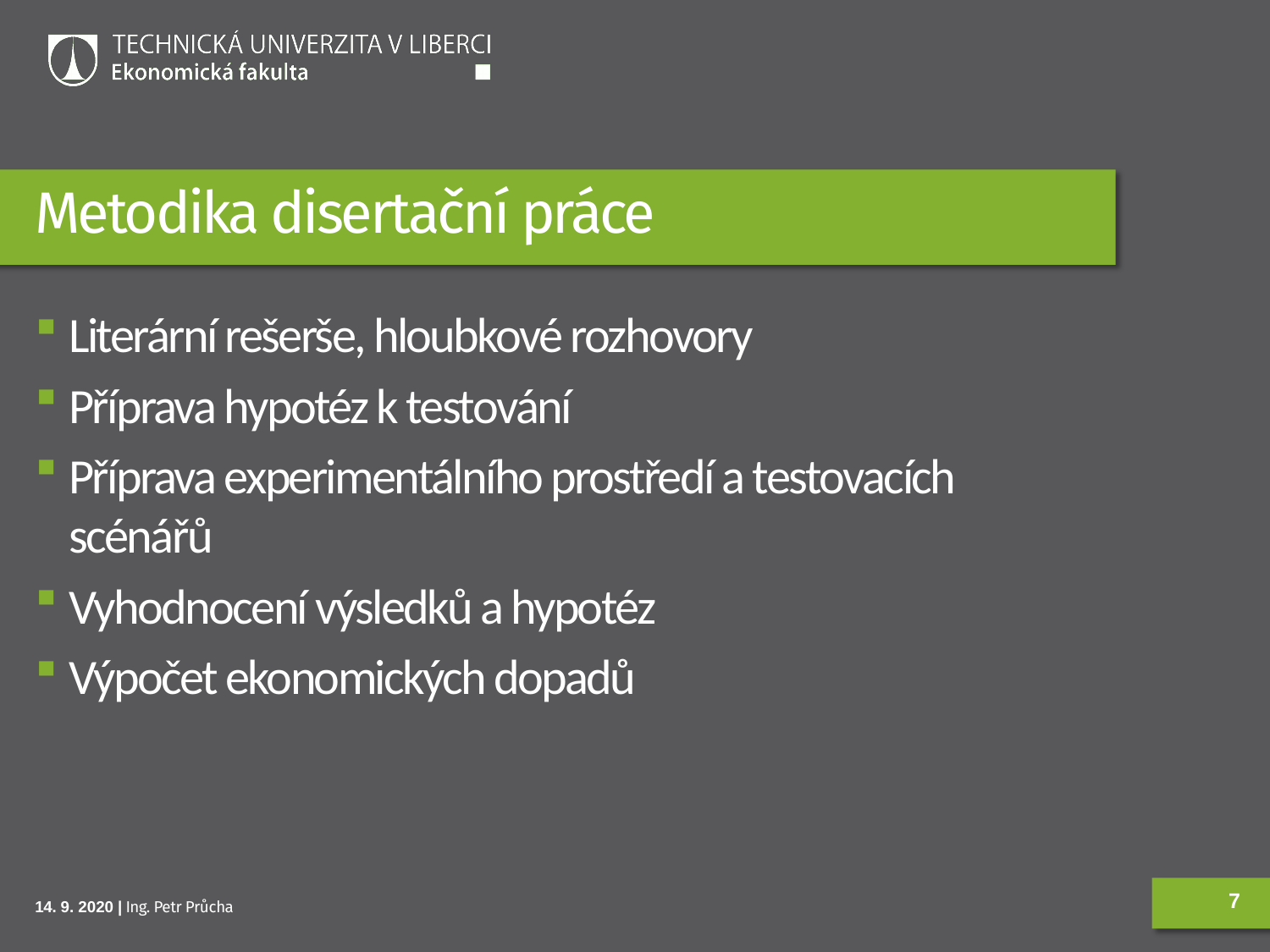

# Metodika disertační práce
Literární rešerše, hloubkové rozhovory
Příprava hypotéz k testování
Příprava experimentálního prostředí a testovacích scénářů
Vyhodnocení výsledků a hypotéz
Výpočet ekonomických dopadů

7
14. 9. 2020 | Ing. Petr Průcha